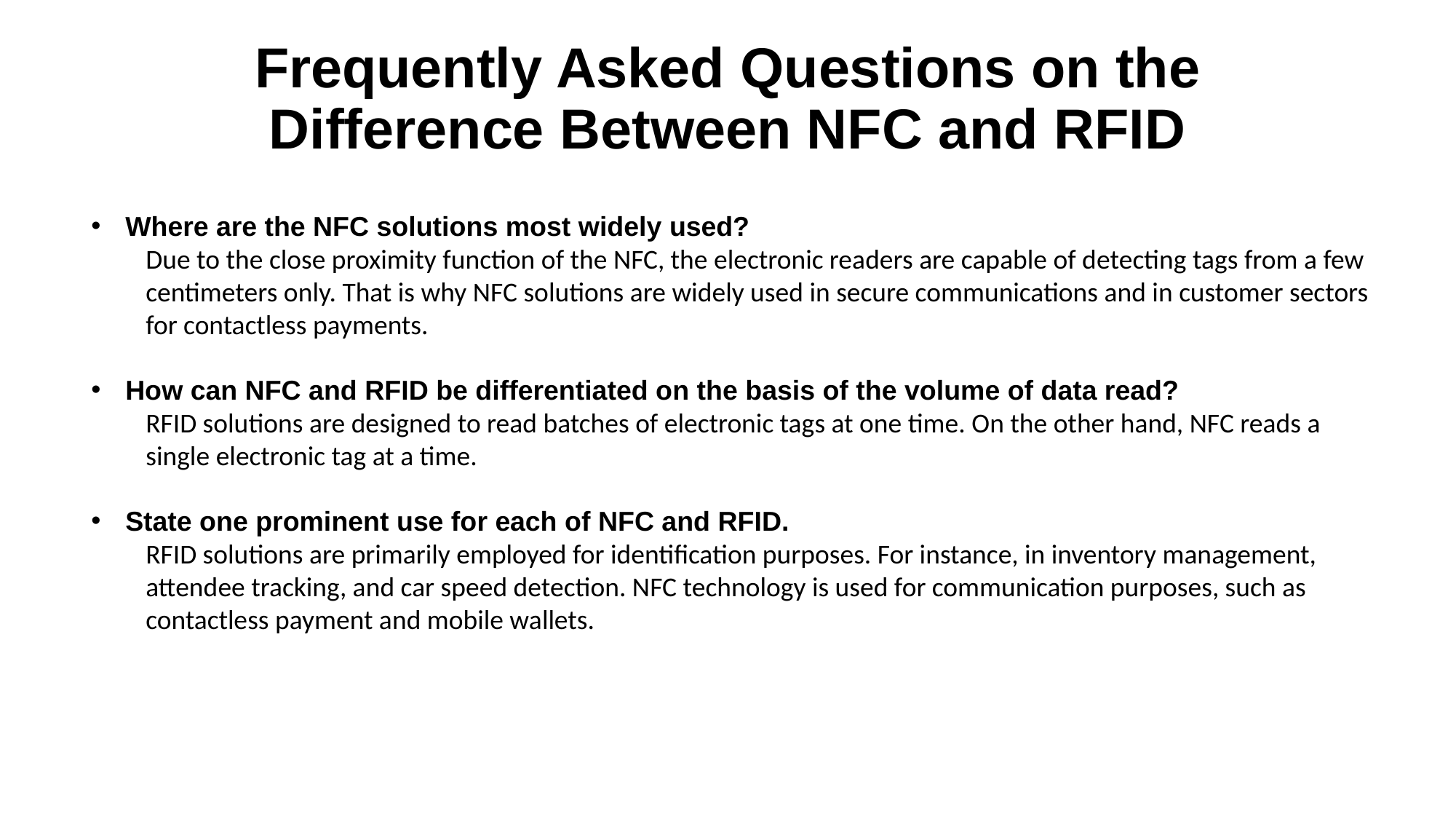

Frequently Asked Questions on the Difference Between NFC and RFID
Where are the NFC solutions most widely used?
Due to the close proximity function of the NFC, the electronic readers are capable of detecting tags from a few centimeters only. That is why NFC solutions are widely used in secure communications and in customer sectors for contactless payments.

How can NFC and RFID be differentiated on the basis of the volume of data read?
RFID solutions are designed to read batches of electronic tags at one time. On the other hand, NFC reads a single electronic tag at a time.

State one prominent use for each of NFC and RFID.
RFID solutions are primarily employed for identification purposes. For instance, in inventory management, attendee tracking, and car speed detection. NFC technology is used for communication purposes, such as contactless payment and mobile wallets.